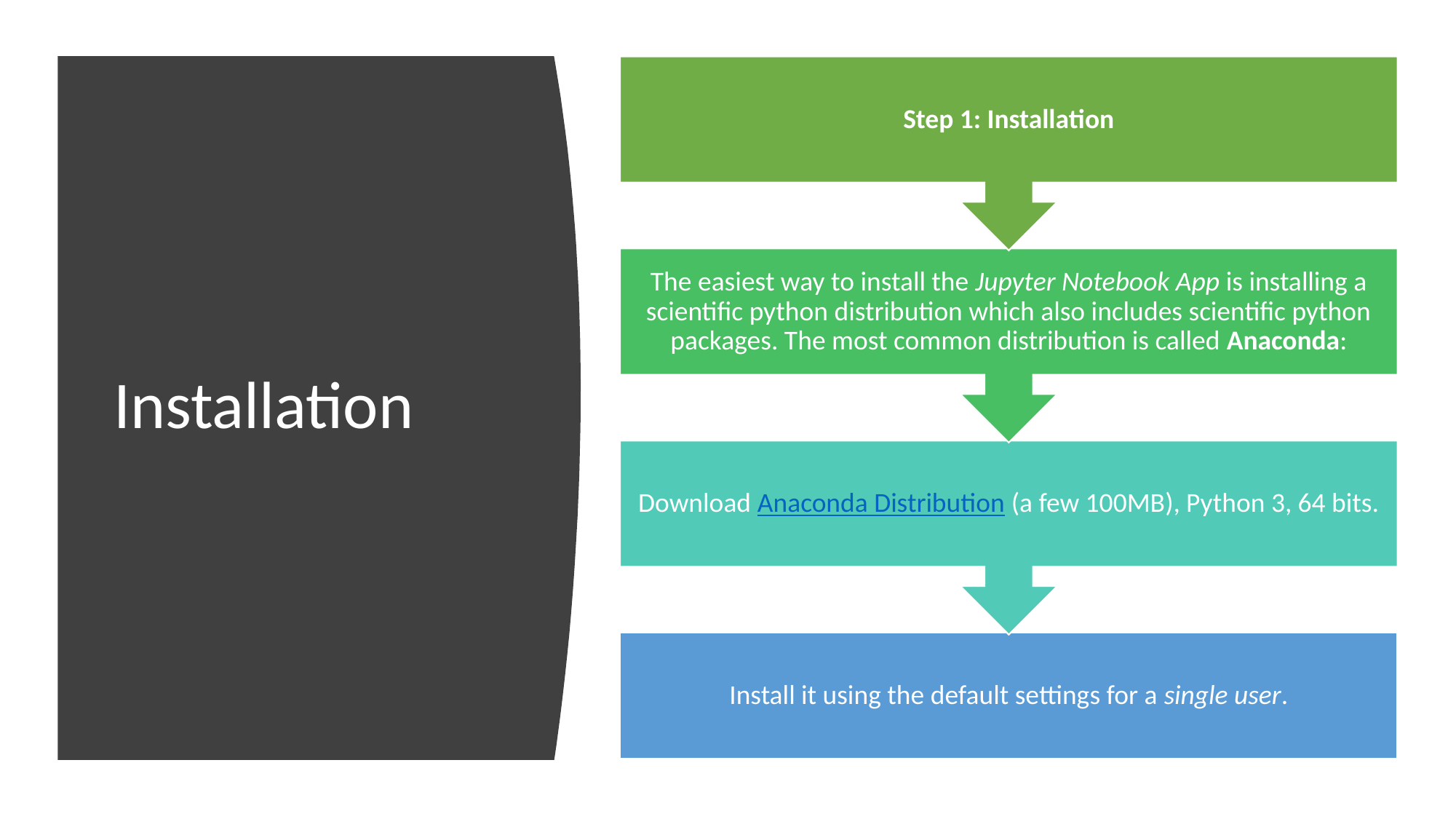

Install it using the default settings for a single user.
Download Anaconda Distribution (a few 100MB), Python 3, 64 bits.
The easiest way to install the Jupyter Notebook App is installing a scientific python distribution which also includes scientific python packages. The most common distribution is called Anaconda:
Step 1: Installation

# Installation